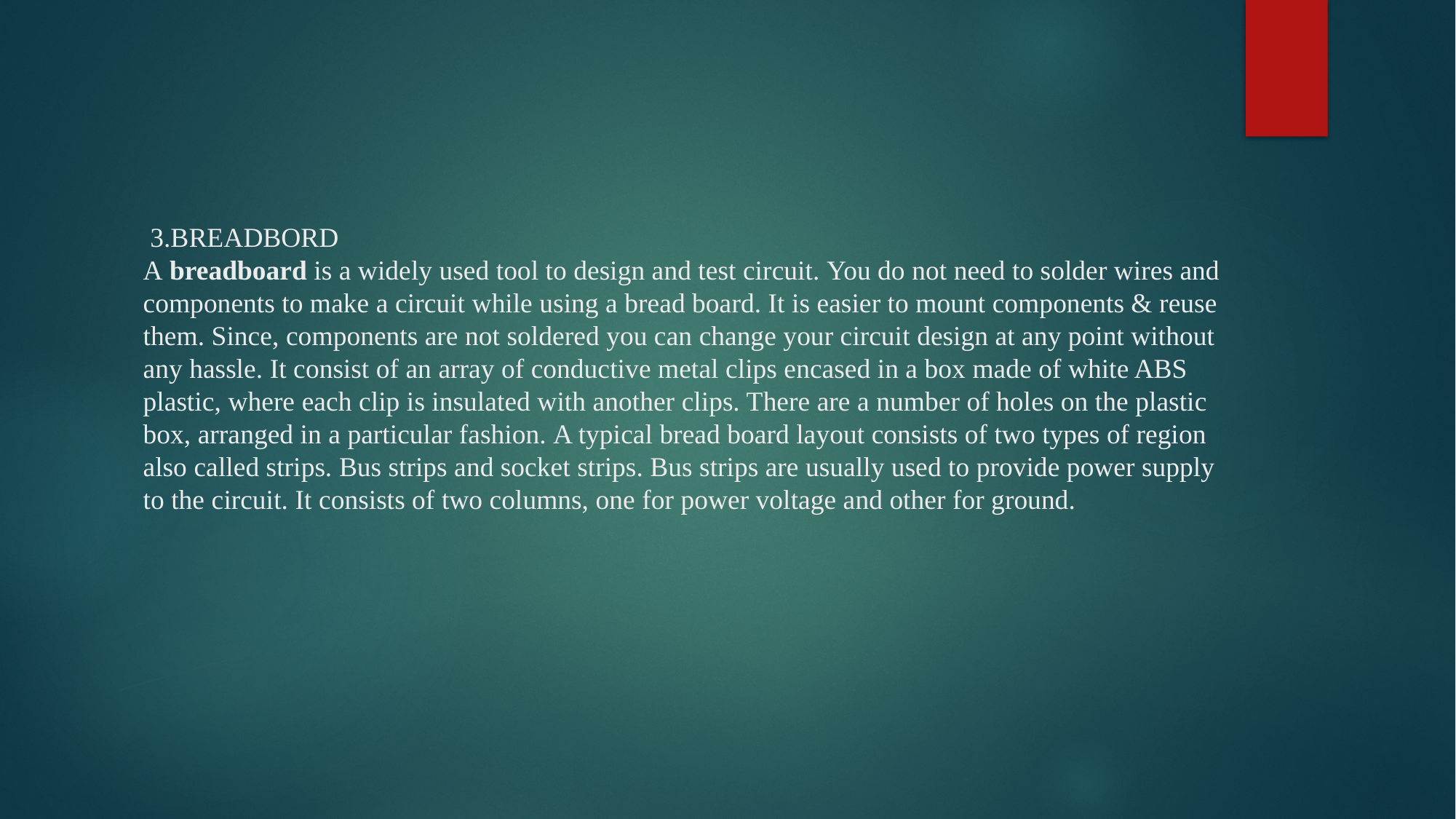

# 3.BREADBORD A breadboard is a widely used tool to design and test circuit. You do not need to solder wires and components to make a circuit while using a bread board. It is easier to mount components & reuse them. Since, components are not soldered you can change your circuit design at any point without any hassle. It consist of an array of conductive metal clips encased in a box made of white ABS plastic, where each clip is insulated with another clips. There are a number of holes on the plastic box, arranged in a particular fashion. A typical bread board layout consists of two types of region also called strips. Bus strips and socket strips. Bus strips are usually used to provide power supply to the circuit. It consists of two columns, one for power voltage and other for ground.